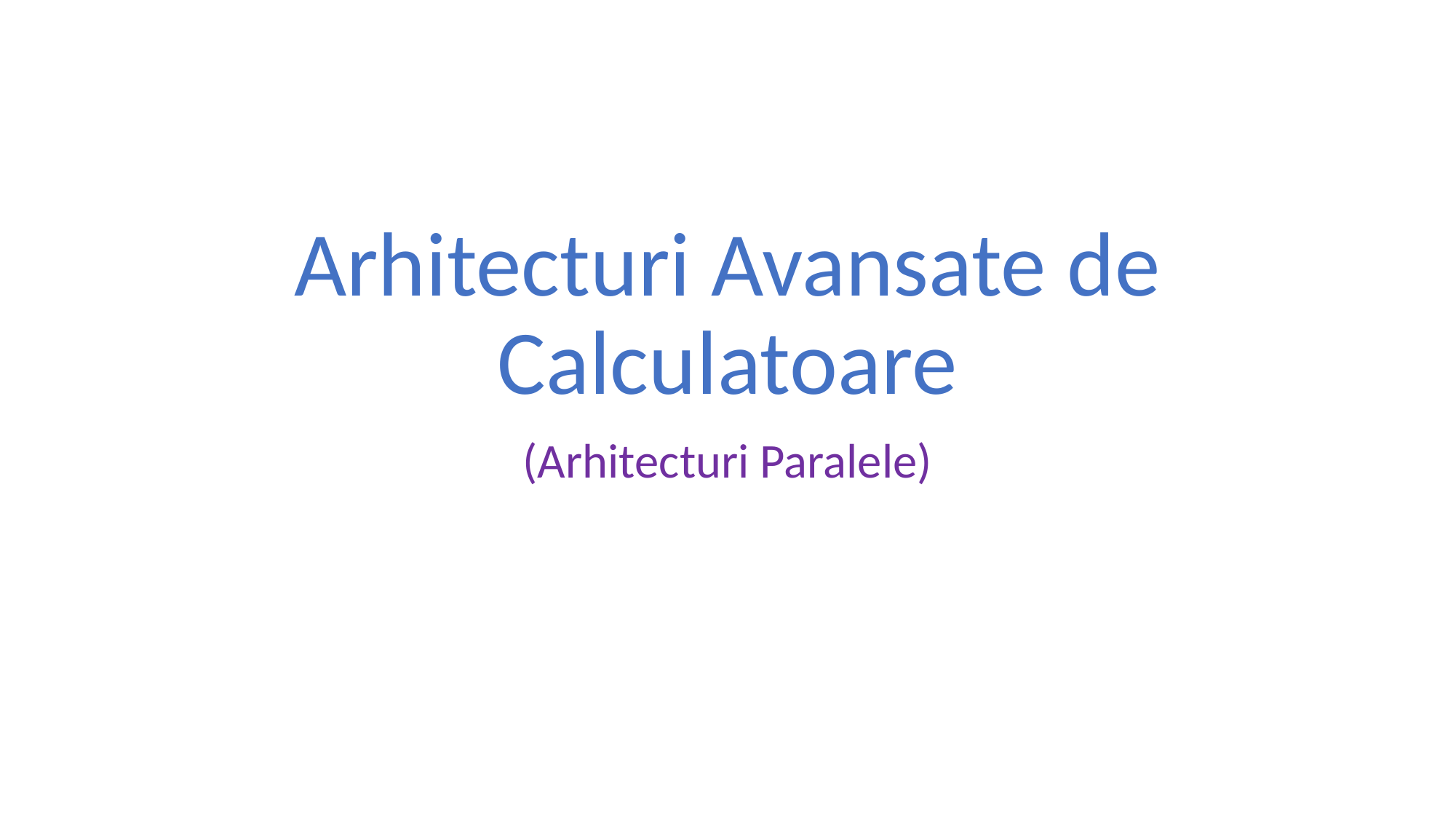

# Arhitecturi Avansate de Calculatoare
(Arhitecturi Paralele)